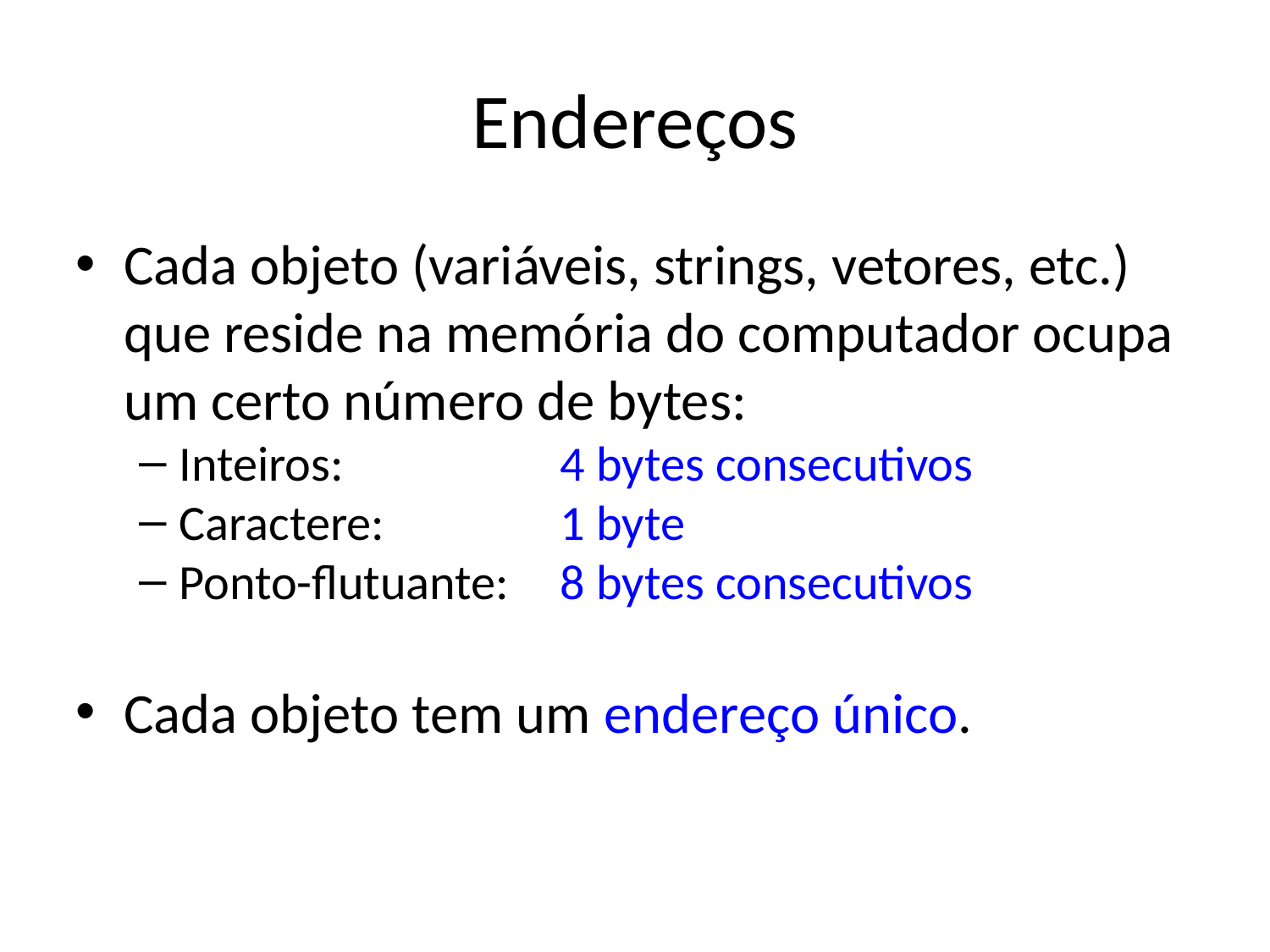

Endereços
Cada objeto (variáveis, strings, vetores, etc.) que reside na memória do computador ocupa um certo número de bytes:
Inteiros: 		4 bytes consecutivos
Caractere: 		1 byte
Ponto-flutuante: 	8 bytes consecutivos

Cada objeto tem um endereço único.